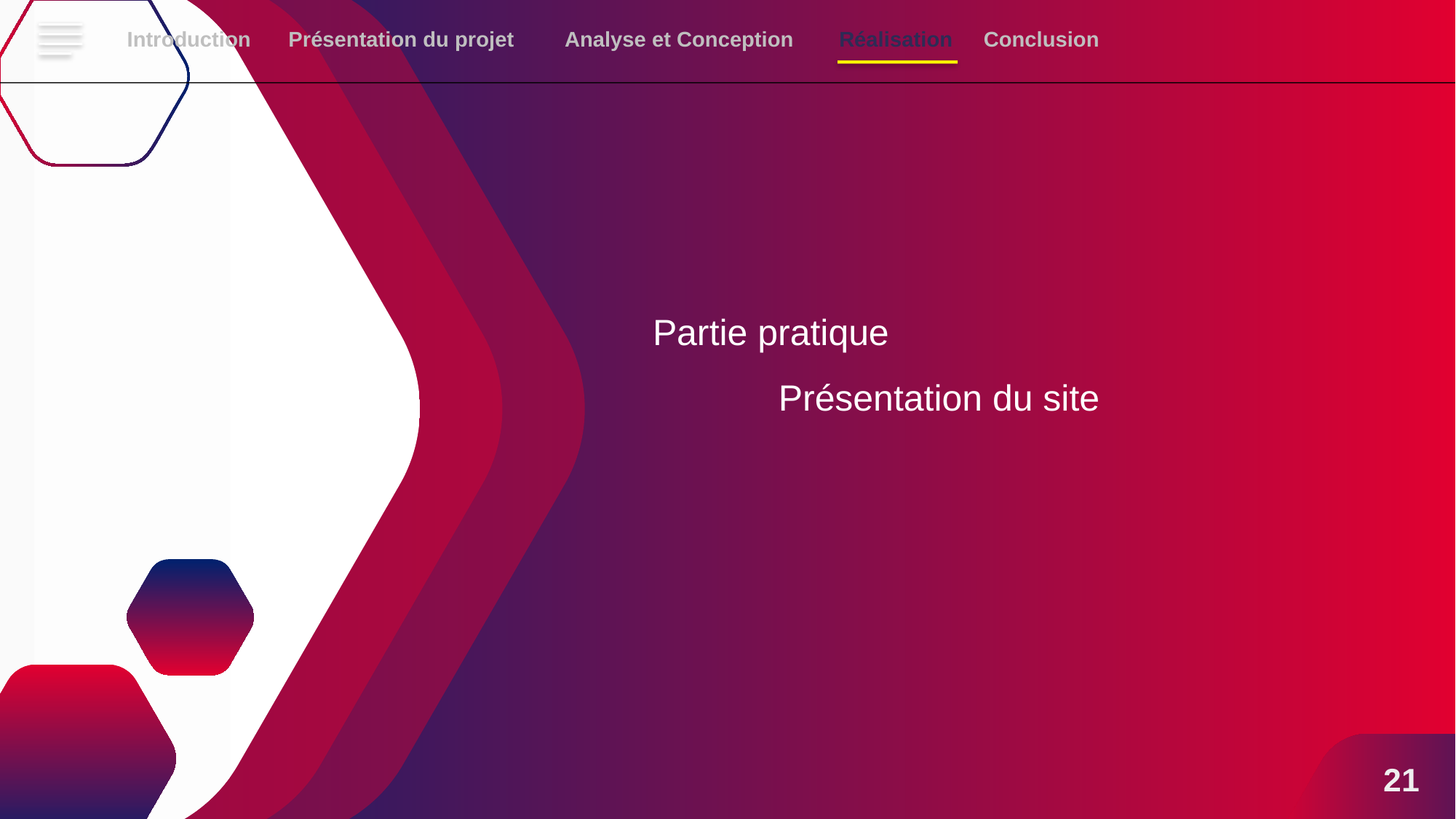

Introduction
Présentation du projet
Analyse et Conception
Réalisation
Conclusion

Partie pratique
Présentation du site
21